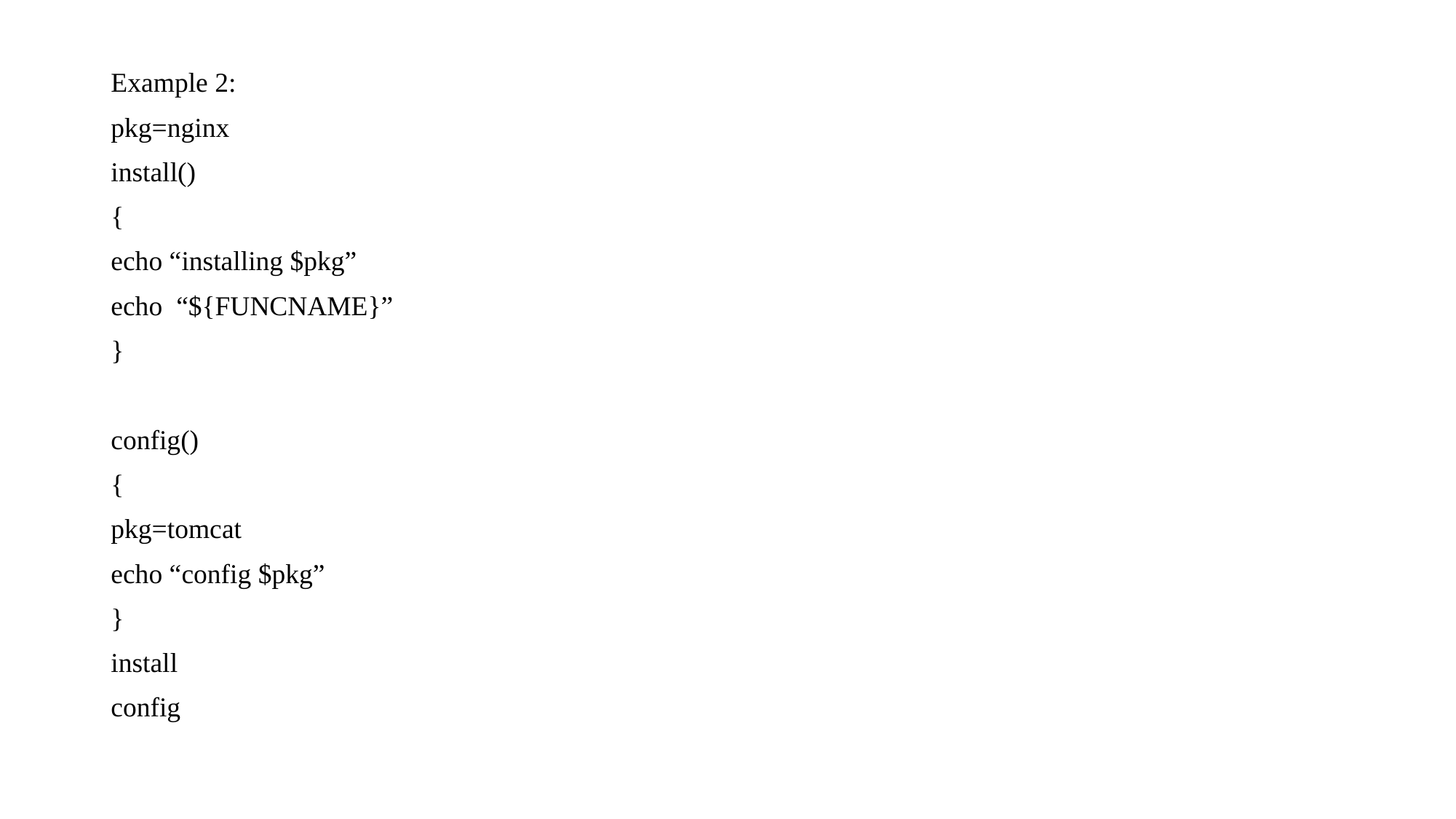

Example 2:
pkg=nginx
install()
{
echo “installing $pkg”
echo  “${FUNCNAME}”
}

config()
{
pkg=tomcat
echo “config $pkg”
}
install
config